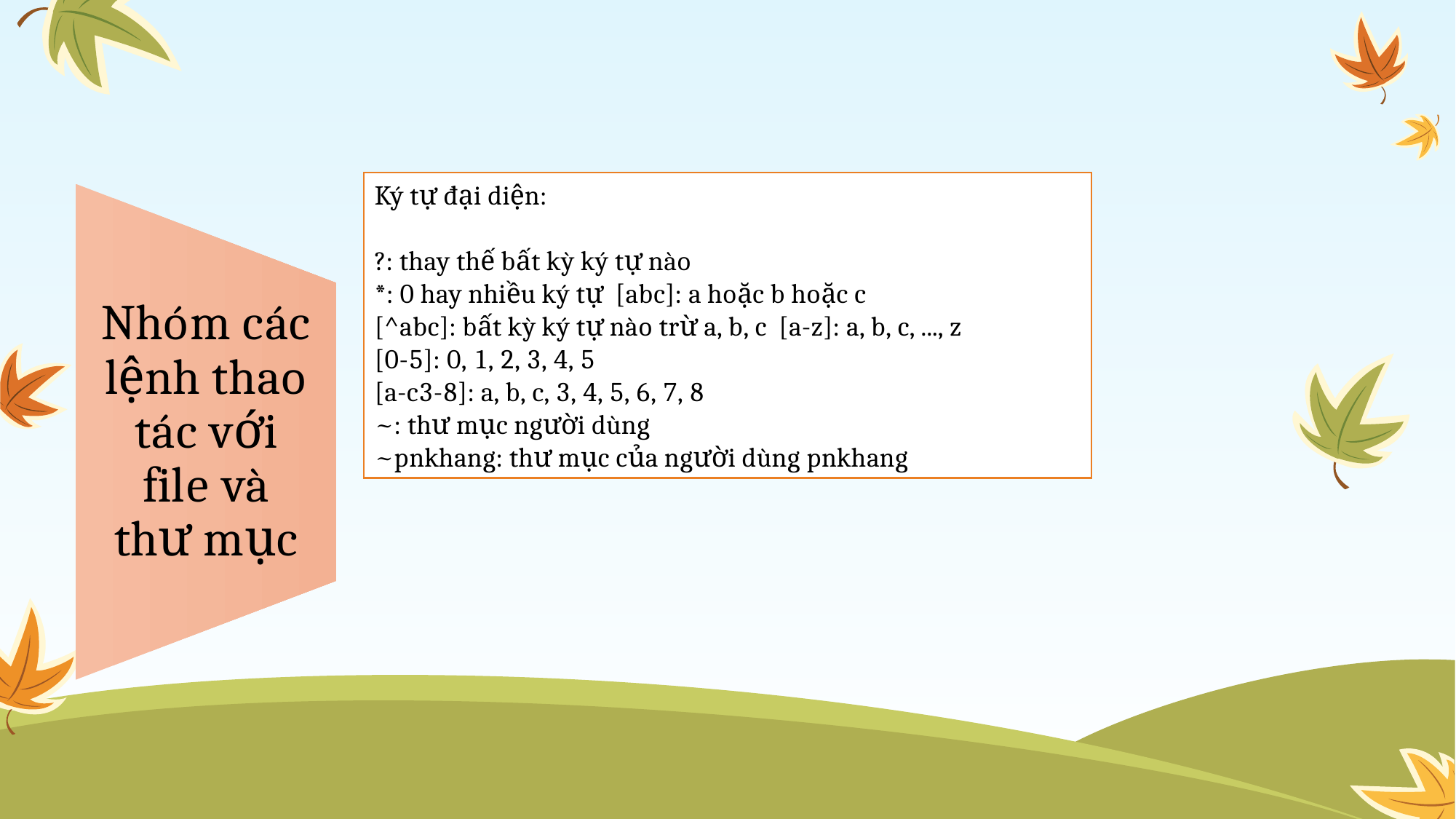

Ký tự đại diện:

?: thay thế bất kỳ ký tự nào
*: 0 hay nhiều ký tự  [abc]: a hoặc b hoặc c
[^abc]: bất kỳ ký tự nào trừ a, b, c  [a-z]: a, b, c, ..., z
[0-5]: 0, 1, 2, 3, 4, 5
[a-c3-8]: a, b, c, 3, 4, 5, 6, 7, 8
~: thư mục người dùng
~pnkhang: thư mục của người dùng pnkhang
Nhóm các lệnh thao tác với file và thư mục